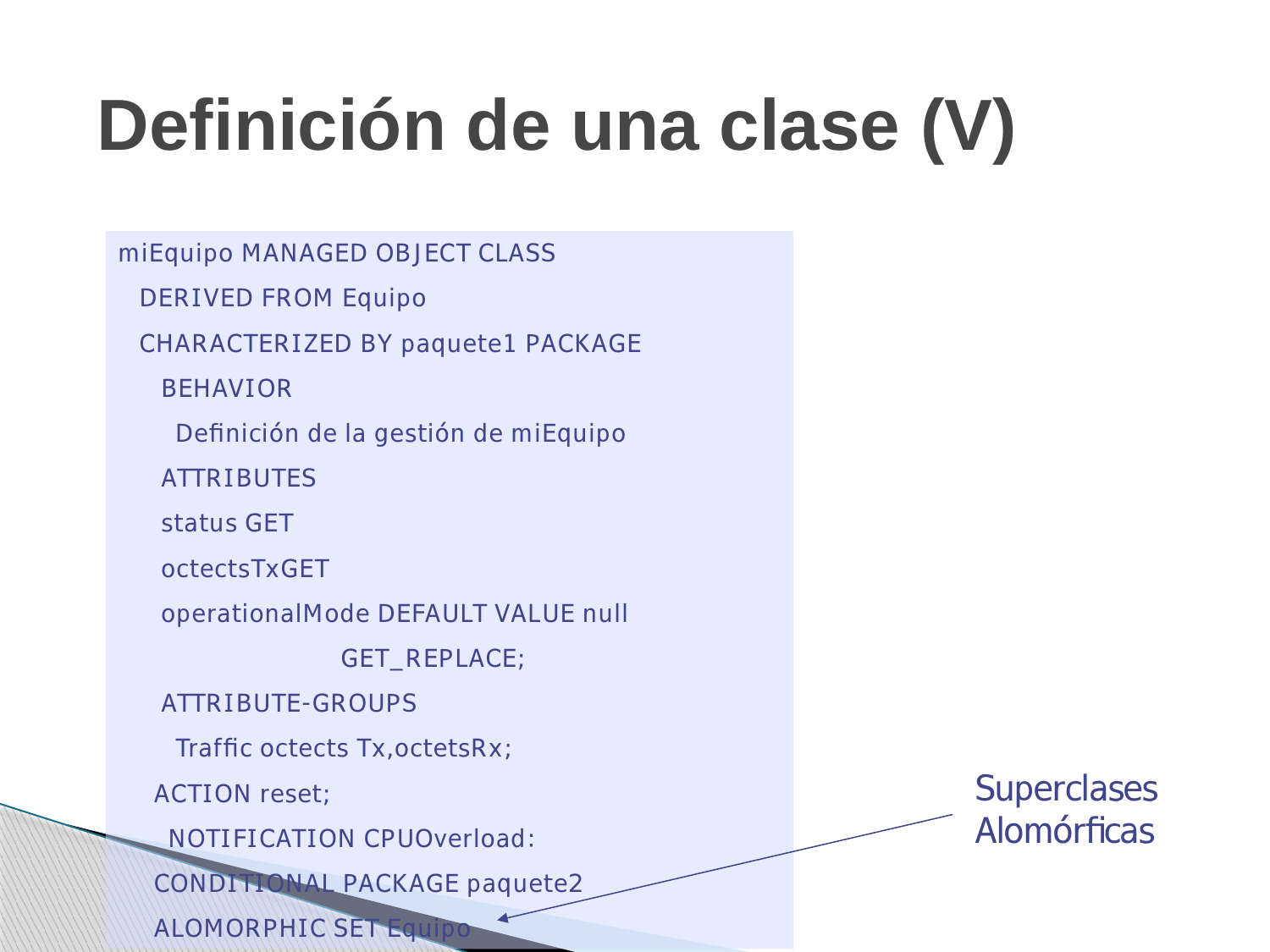

# Definición de una clase (V)
miEquipo MANAGED OBJECT CLASS
   DERIVED FROM Equipo
   CHARACTERIZED BY paquete1 PACKAGE
      BEHAVIOR
        Definición de la gestión de miEquipo
      ATTRIBUTES
      status GET
      octectsTxGET
      operationalMode DEFAULT VALUE null
                               GET_REPLACE;
      ATTRIBUTE-GROUPS
        Traffic octects Tx,octetsRx;
     ACTION reset;
       NOTIFICATION CPUOverload:
     CONDITIONAL PACKAGE paquete2
     ALOMORPHIC SET Equipo
Superclases Alomórficas